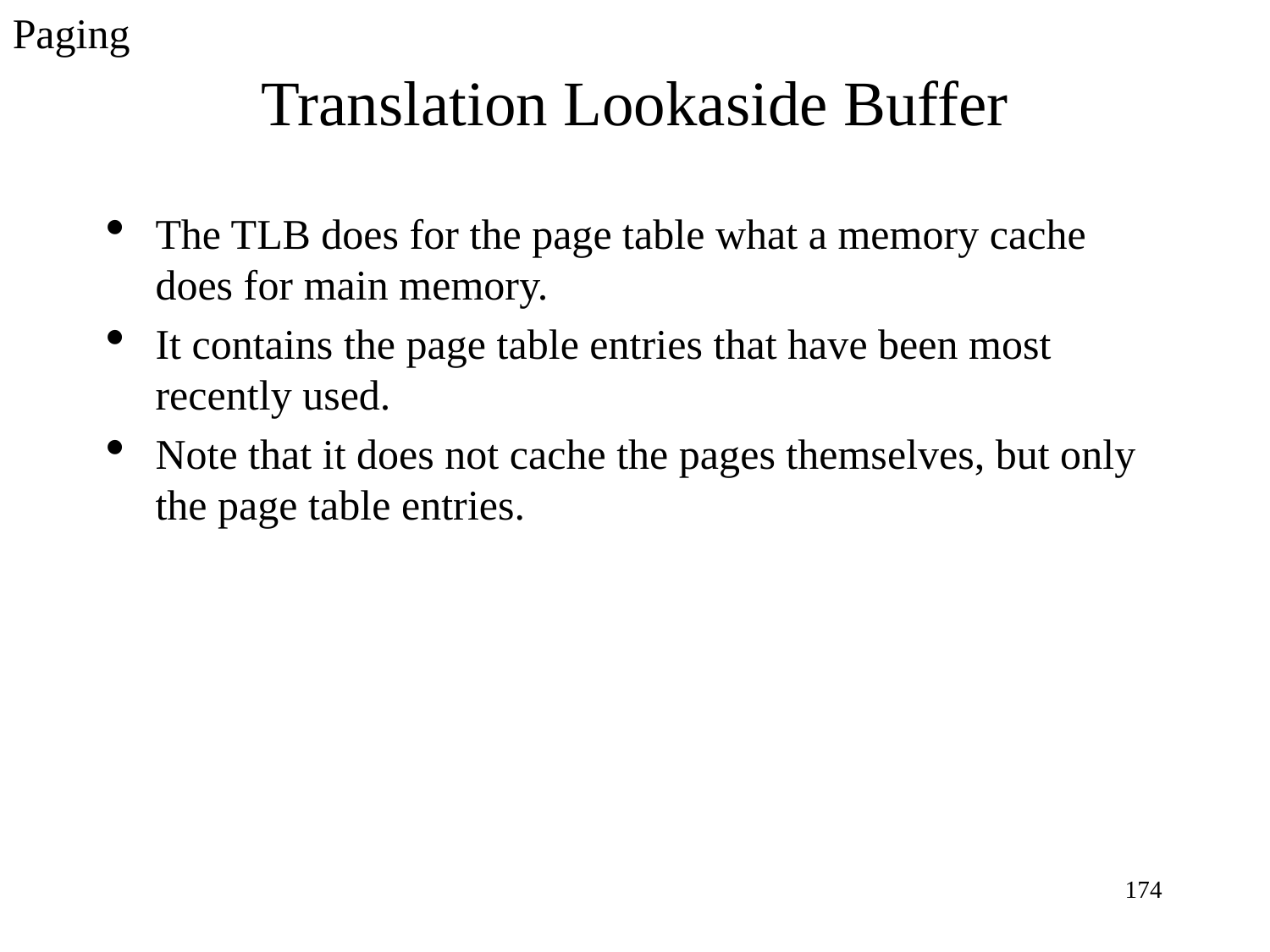

Paging
Translation Lookaside Buffer
The TLB does for the page table what a memory cache does for main memory.
It contains the page table entries that have been most recently used.
Note that it does not cache the pages themselves, but only the page table entries.

174